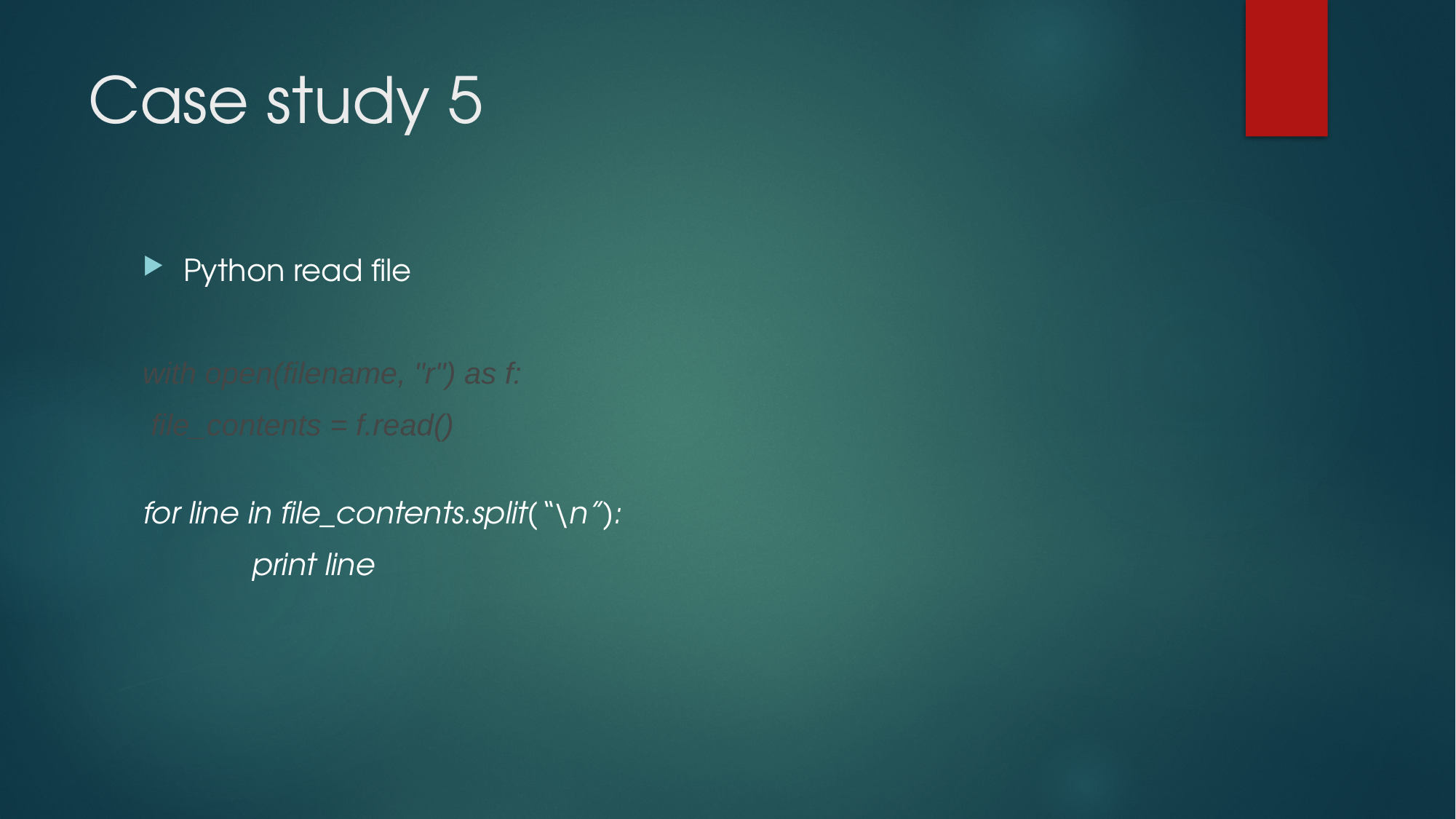

# Case study 5
Python read file

with open(filename, "r") as f:
 file_contents = f.read()
for line in file_contents.split(“\n”):
	print line